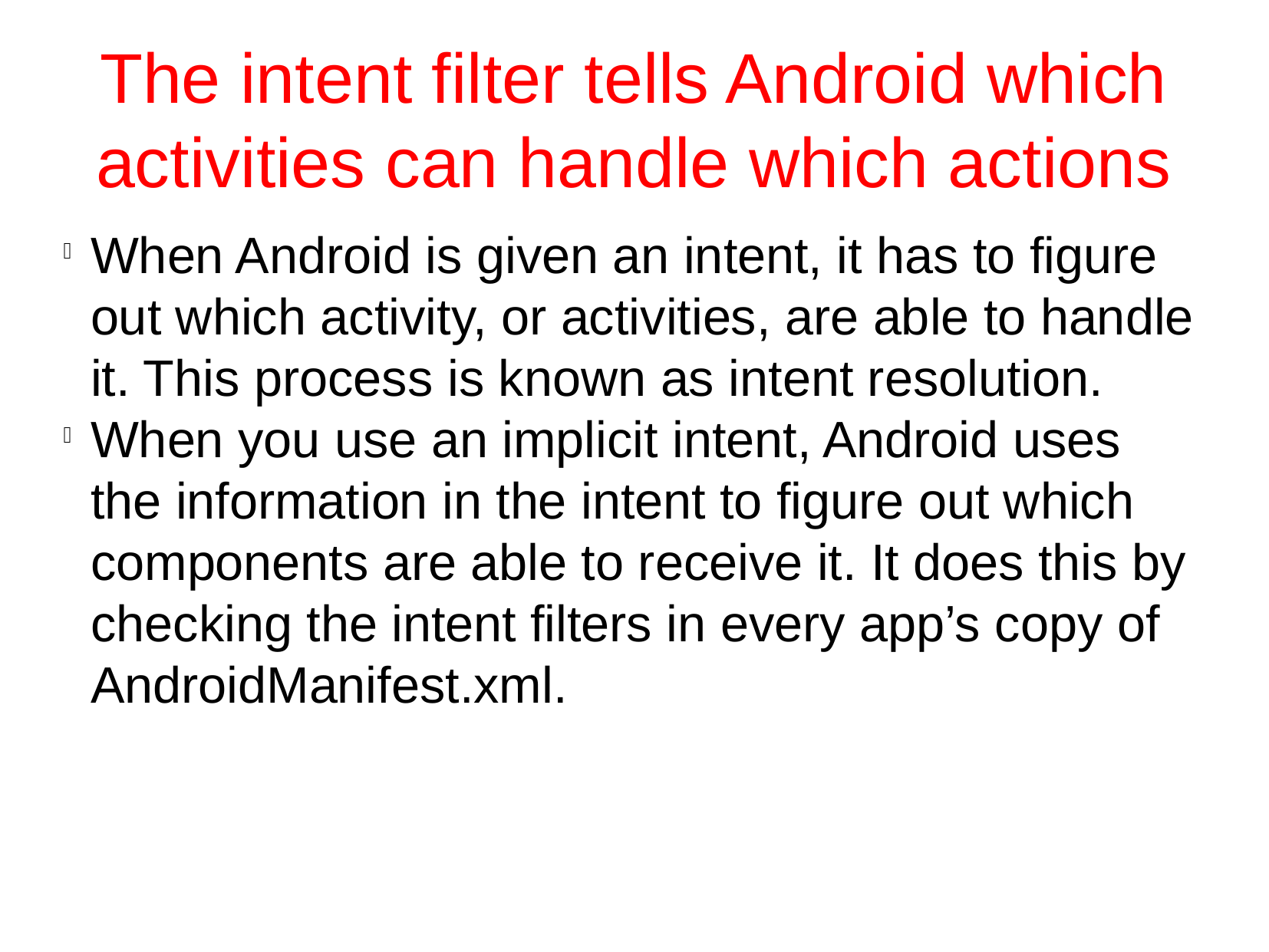

The intent filter tells Android which activities can handle which actions
When Android is given an intent, it has to figure out which activity, or activities, are able to handle it. This process is known as intent resolution.
When you use an implicit intent, Android uses the information in the intent to figure out which components are able to receive it. It does this by checking the intent filters in every app’s copy of AndroidManifest.xml.